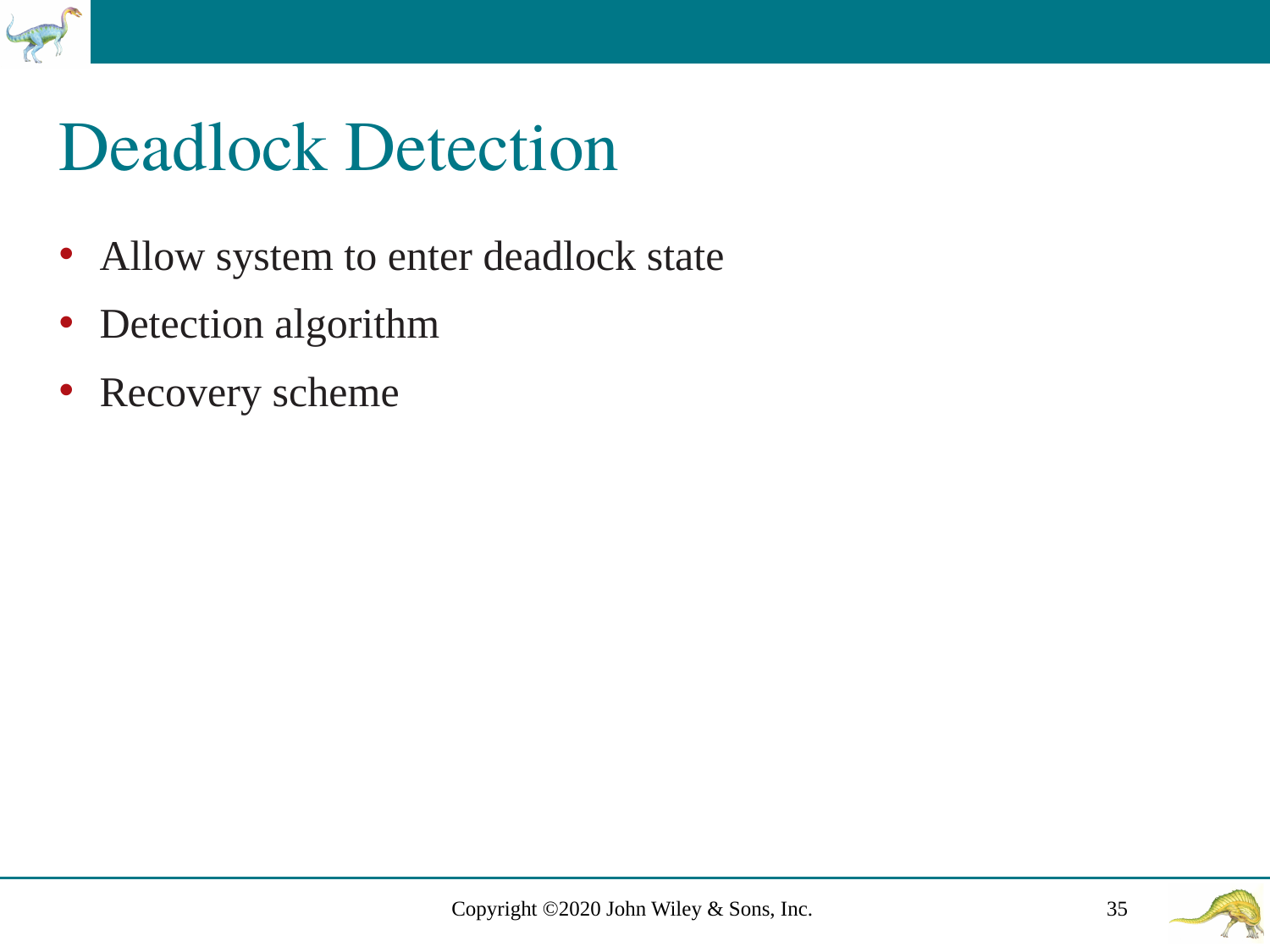

# Deadlock Detection
Allow system to enter deadlock state
Detection algorithm
Recovery scheme
Copyright ©2020 John Wiley & Sons, Inc.
35